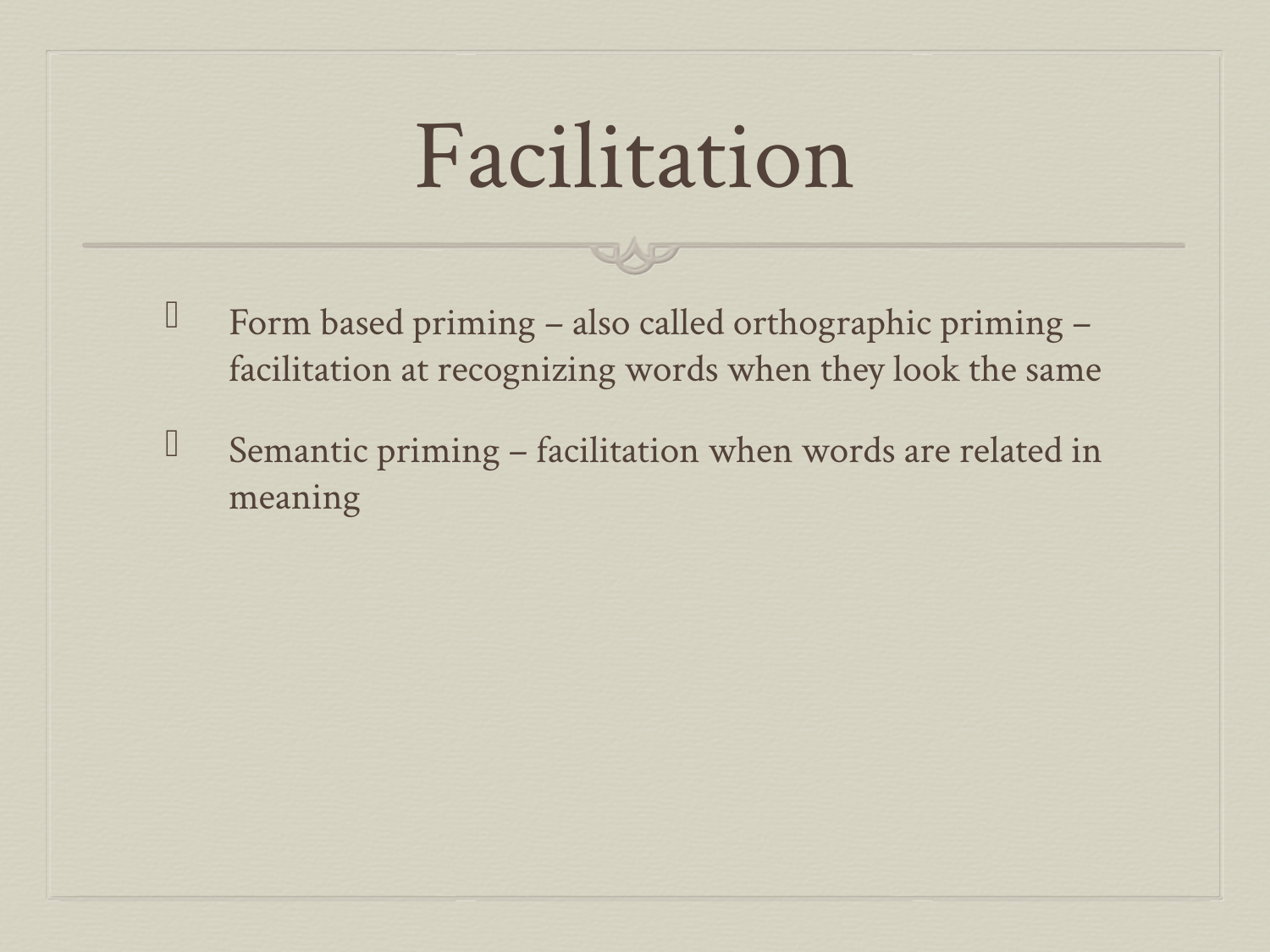

# Facilitation
Form based priming – also called orthographic priming – facilitation at recognizing words when they look the same
Semantic priming – facilitation when words are related in meaning